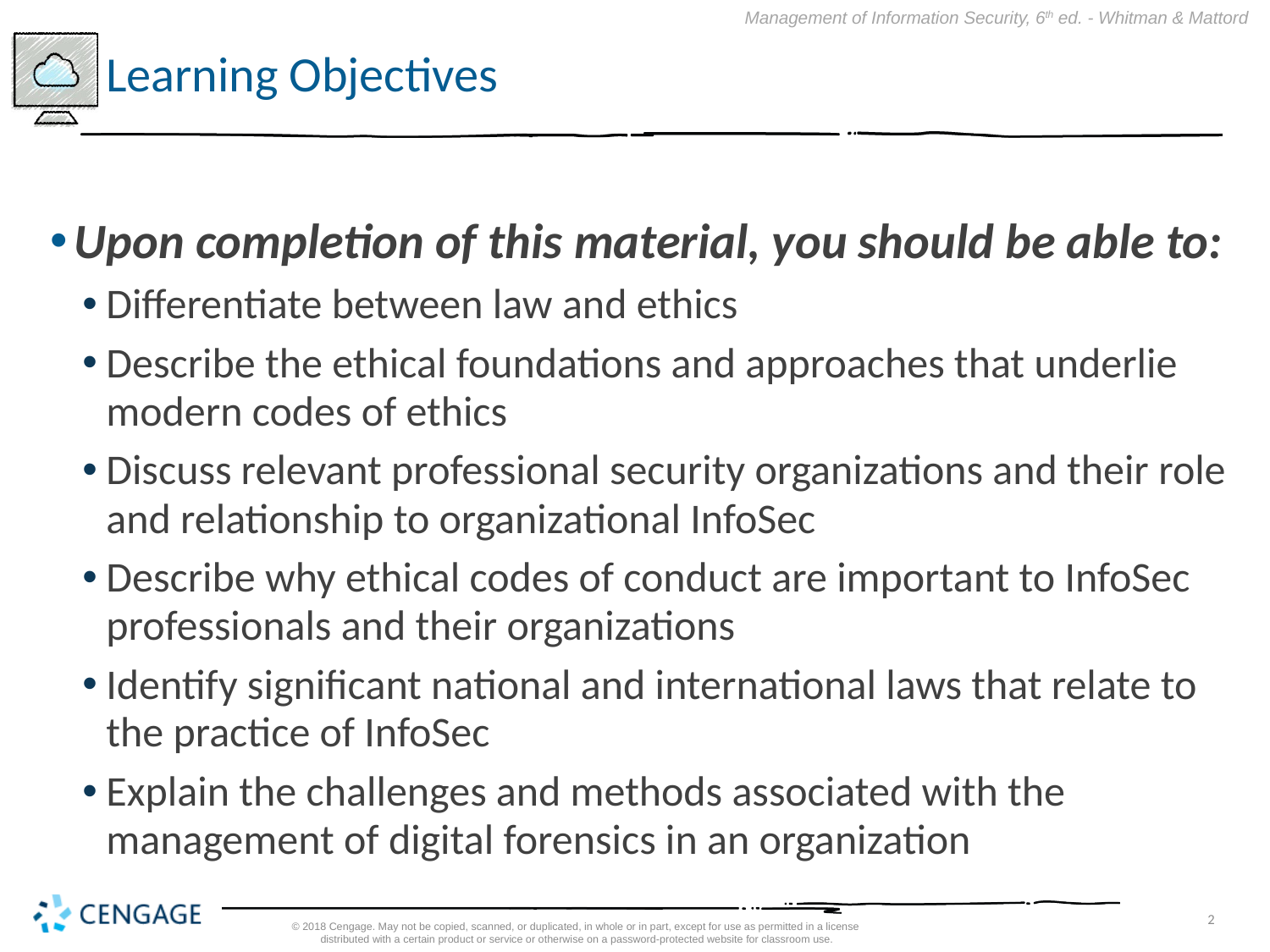

# Learning Objectives
Upon completion of this material, you should be able to:
Differentiate between law and ethics
Describe the ethical foundations and approaches that underlie modern codes of ethics
Discuss relevant professional security organizations and their role and relationship to organizational InfoSec
Describe why ethical codes of conduct are important to InfoSec professionals and their organizations
Identify significant national and international laws that relate to the practice of InfoSec
Explain the challenges and methods associated with the management of digital forensics in an organization